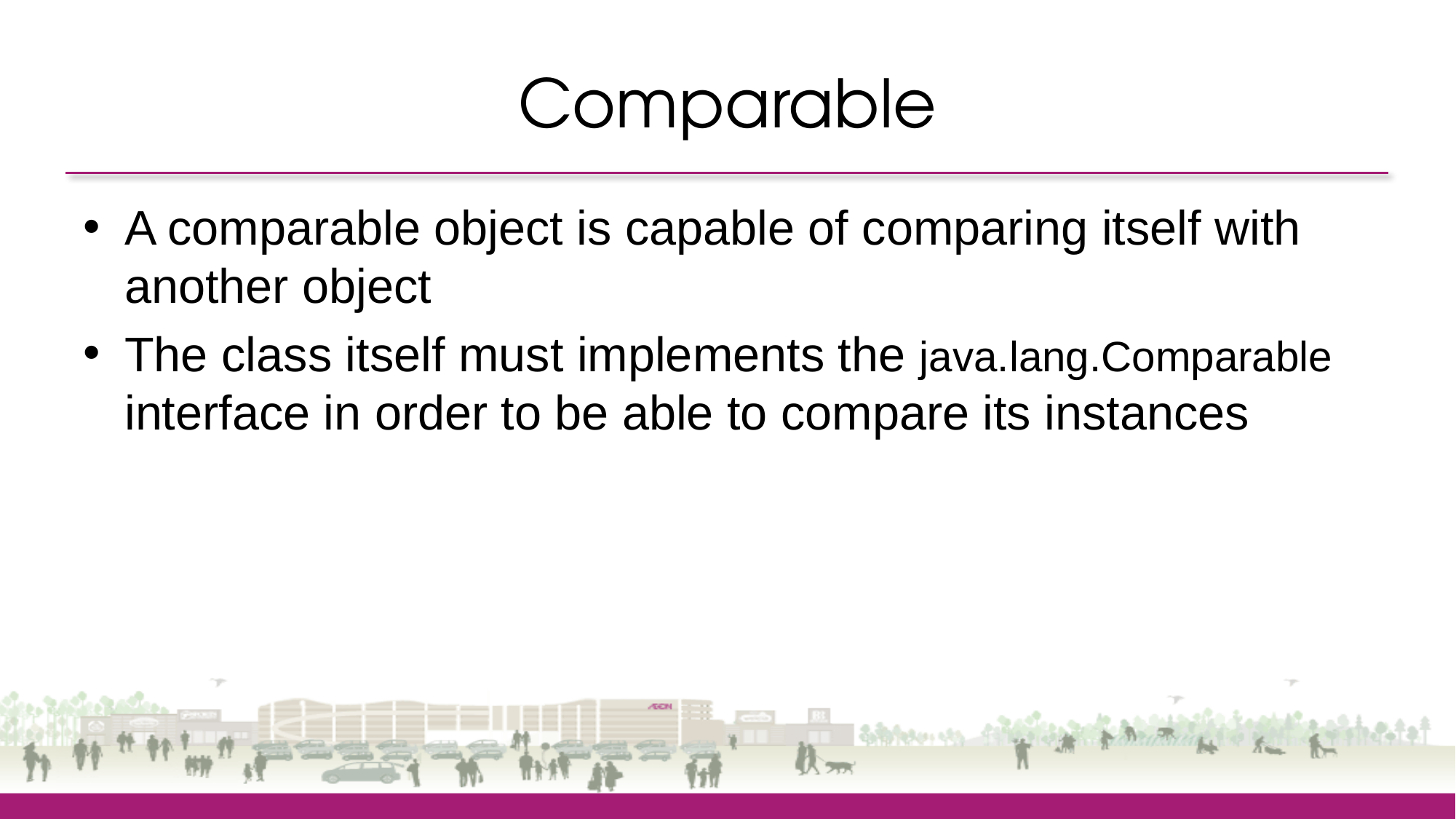

# Comparable
A comparable object is capable of comparing itself with another object
The class itself must implements the java.lang.Comparable interface in order to be able to compare its instances